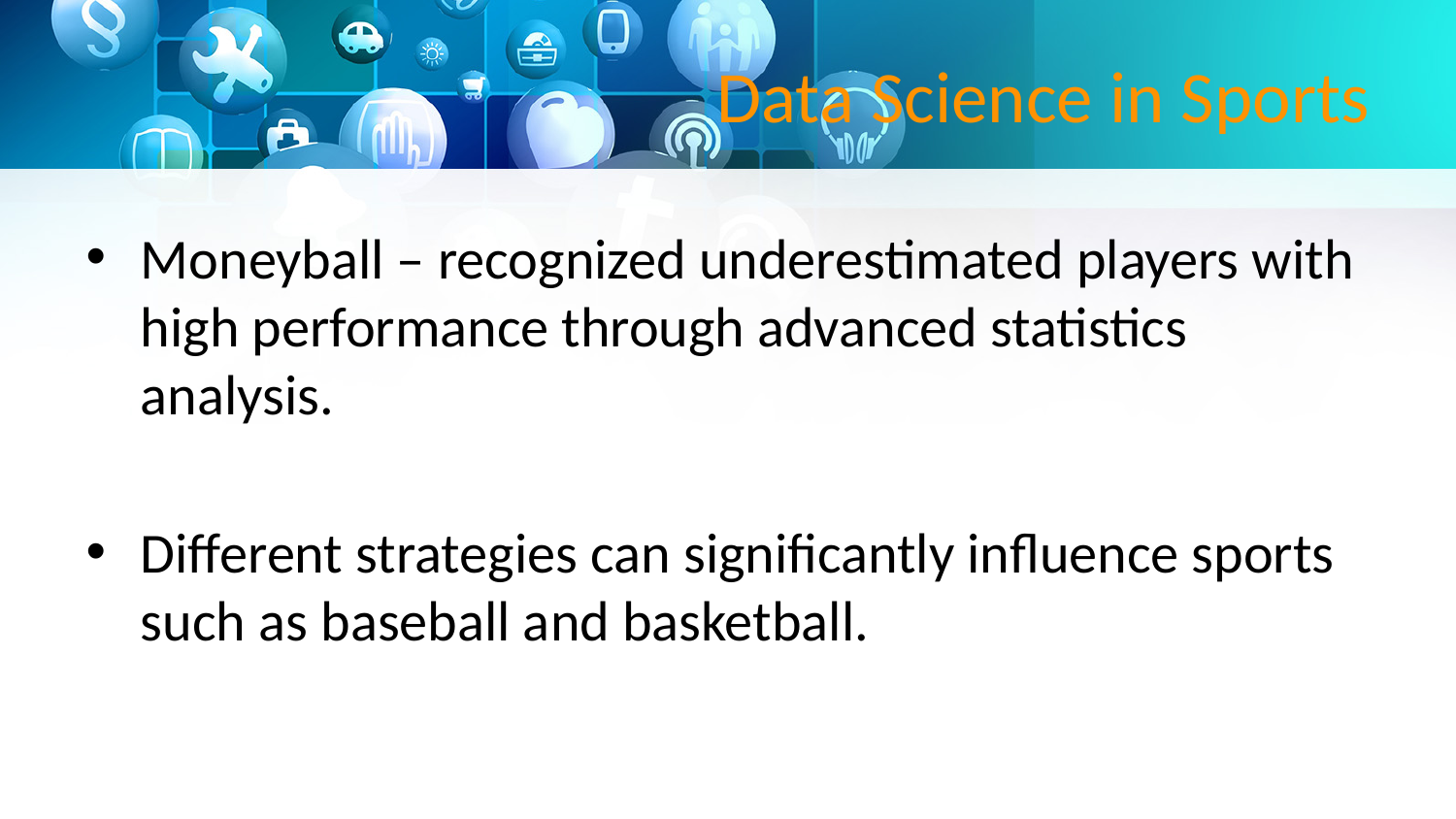

# Data Science in Sports
Moneyball – recognized underestimated players with high performance through advanced statistics analysis.

Different strategies can significantly influence sports such as baseball and basketball.